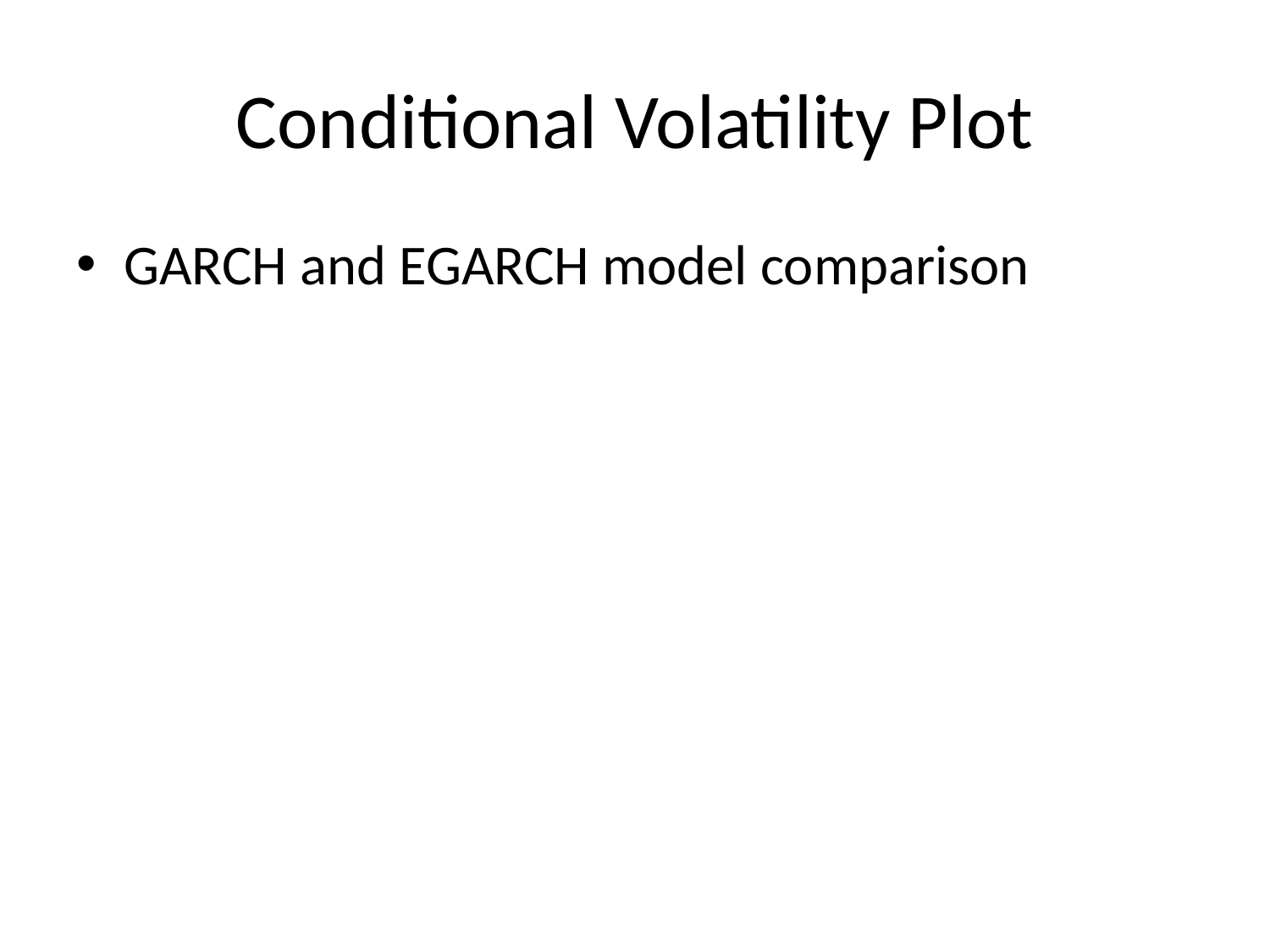

# Conditional Volatility Plot
GARCH and EGARCH model comparison